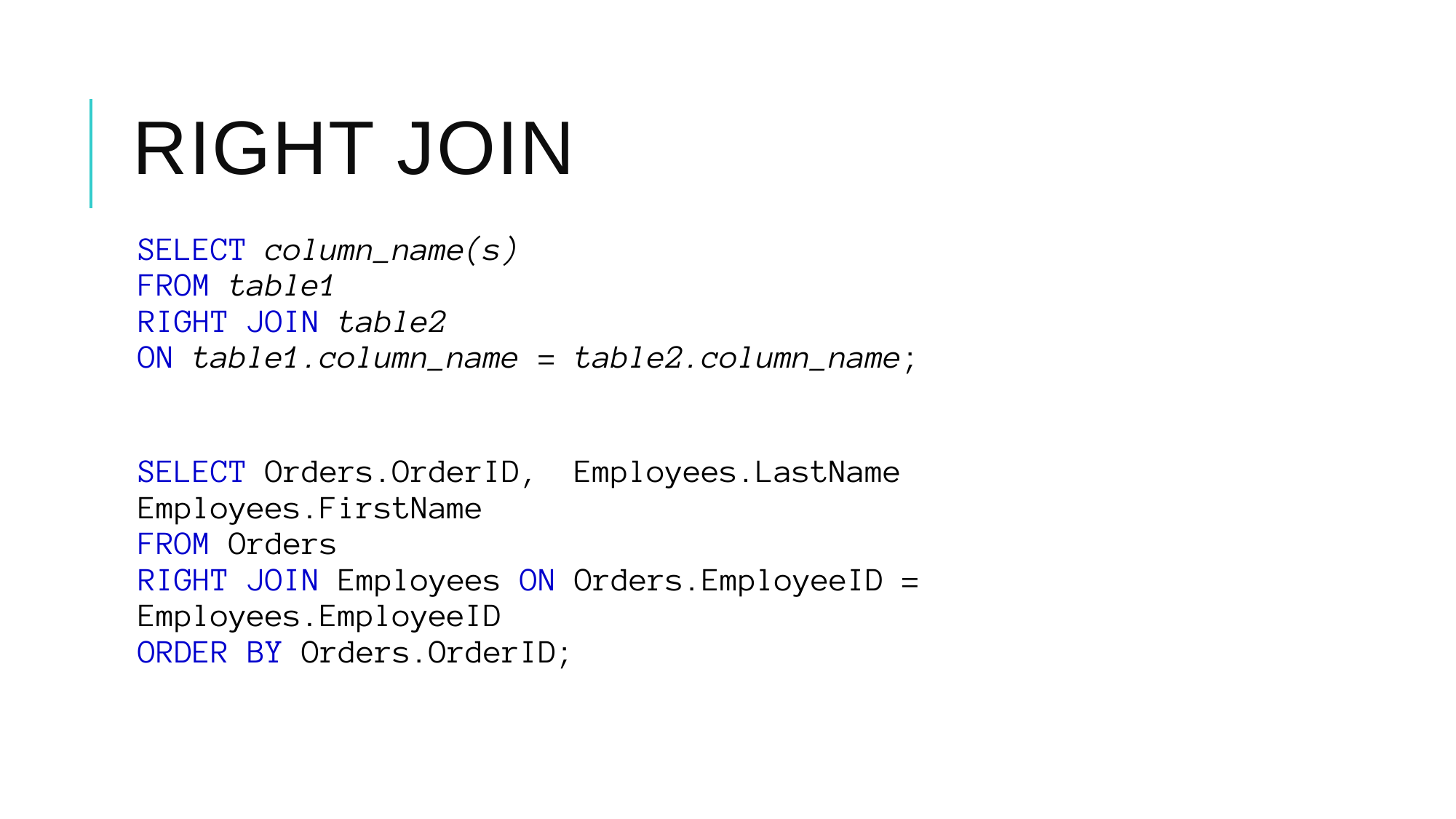

# Right Join
SELECT column_name(s)
FROM table1
RIGHT JOIN table2
ON table1.column_name = table2.column_name;

SELECT Orders.OrderID,  Employees.LastName  Employees.FirstName
FROM Orders
RIGHT JOIN Employees ON Orders.EmployeeID = Employees.EmployeeID
ORDER BY Orders.OrderID;